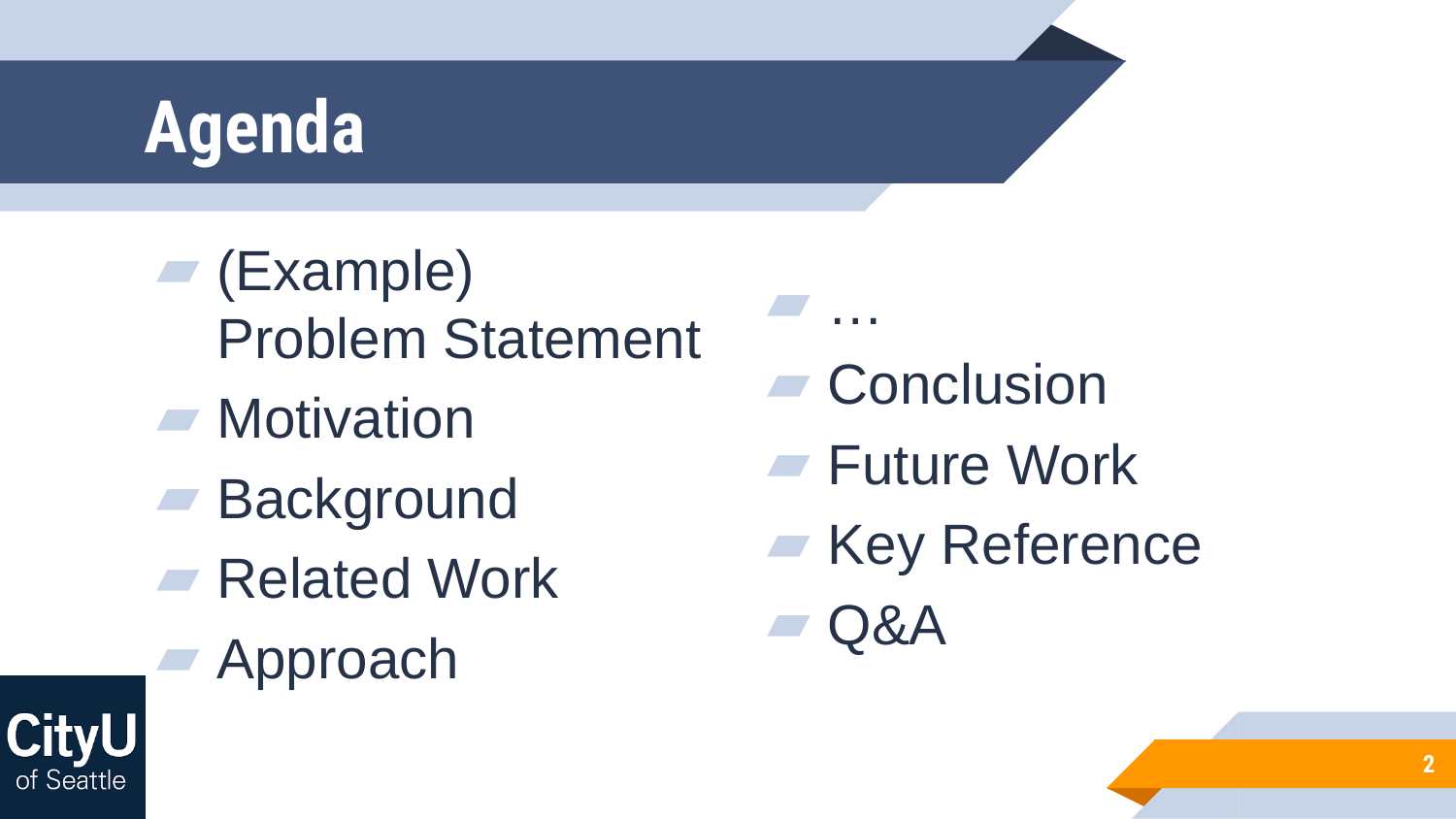

# Agenda
(Example)
Problem Statement
Motivation
Background
Related Work
Approach
…
Conclusion
Future Work
Key Reference
Q&A
2